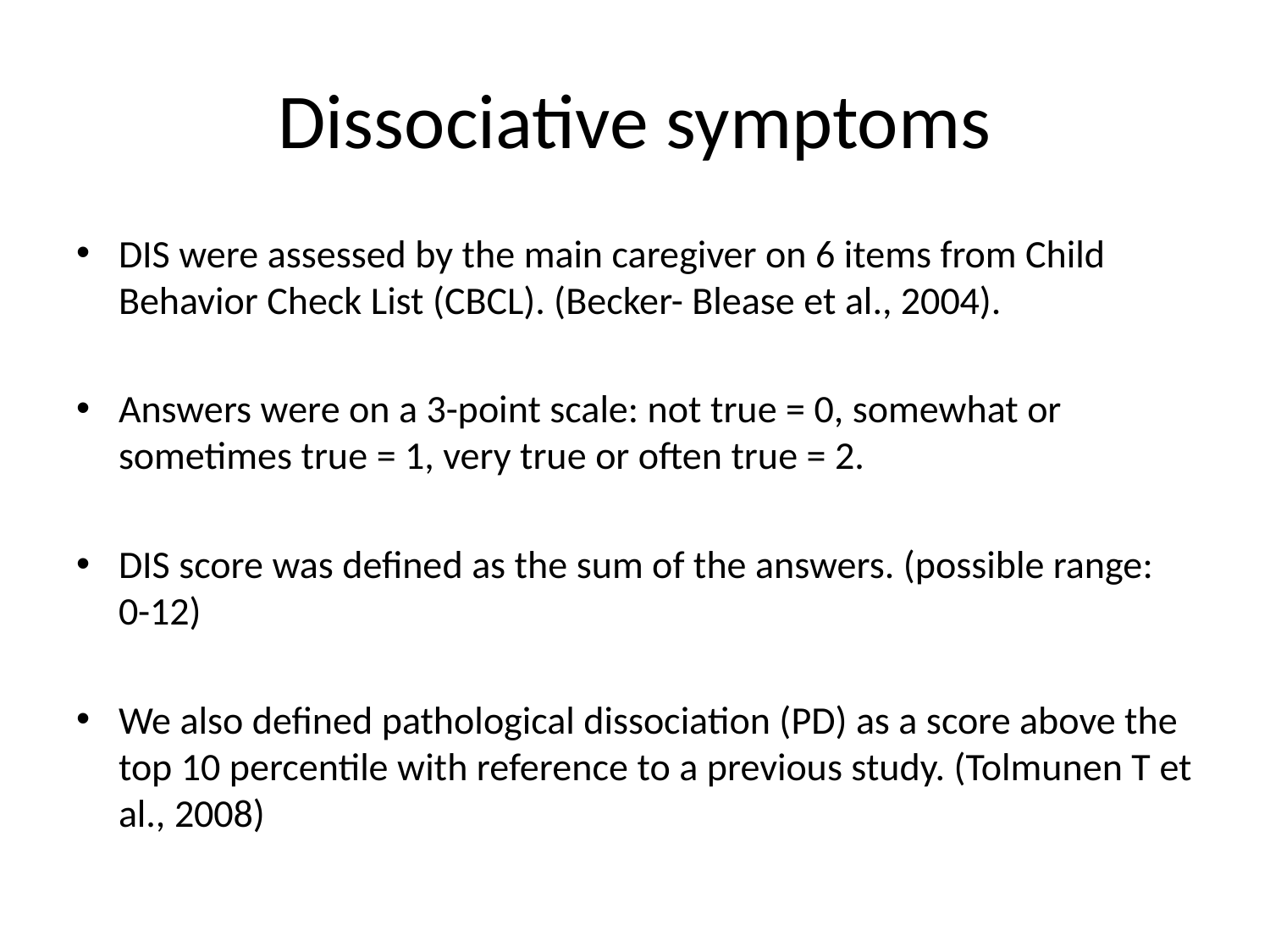

# Dissociative symptoms
DIS were assessed by the main caregiver on 6 items from Child Behavior Check List (CBCL). (Becker- Blease et al., 2004).

Answers were on a 3-point scale: not true = 0, somewhat or sometimes true = 1, very true or often true = 2.

DIS score was defined as the sum of the answers. (possible range: 0-12)

We also defined pathological dissociation (PD) as a score above the top 10 percentile with reference to a previous study. (Tolmunen T et al., 2008)